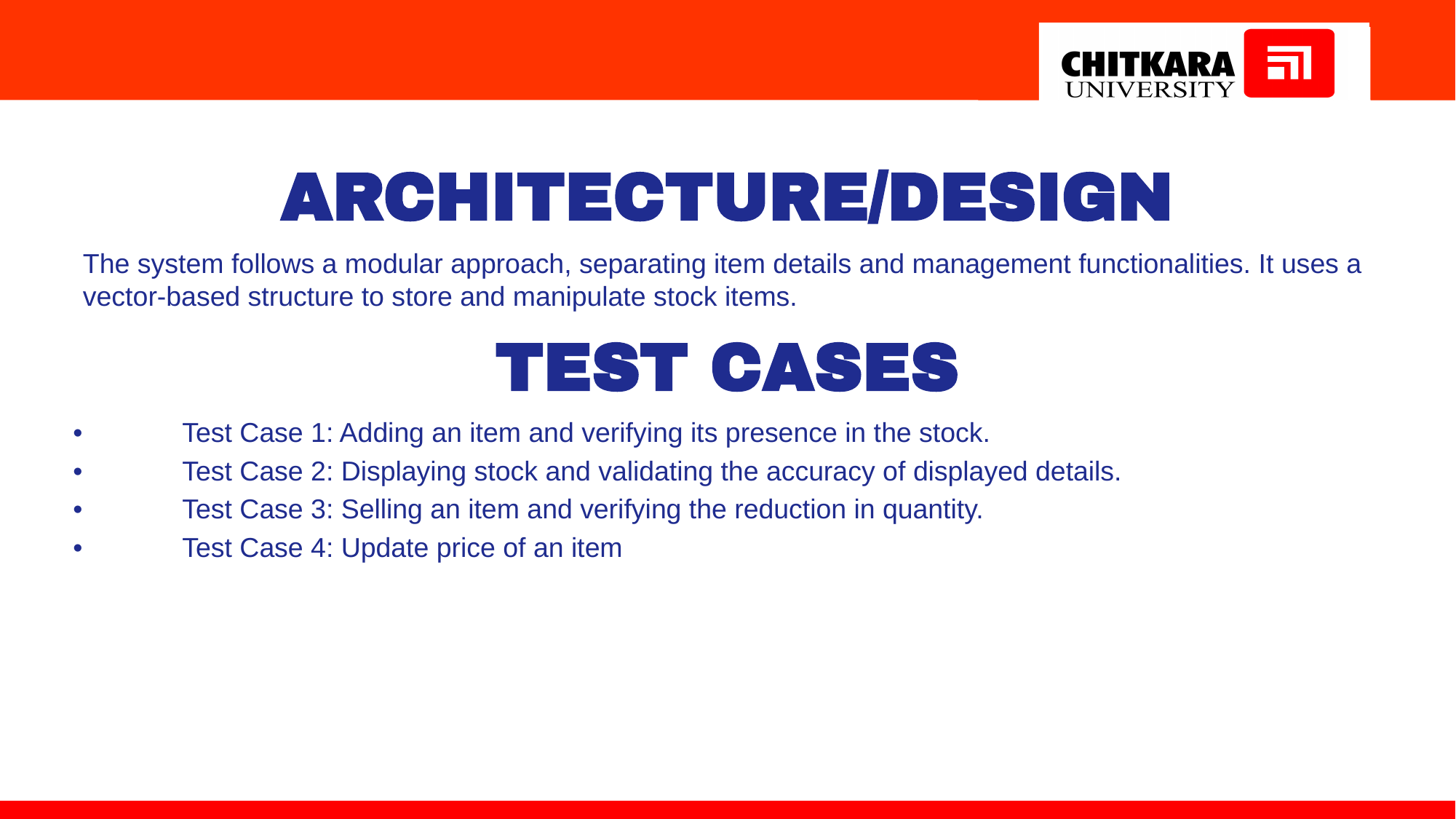

Architecture/Design
The system follows a modular approach, separating item details and management functionalities. It uses a vector-based structure to store and manipulate stock items.
Test cases
•	Test Case 1: Adding an item and verifying its presence in the stock.
•	Test Case 2: Displaying stock and validating the accuracy of displayed details.
•	Test Case 3: Selling an item and verifying the reduction in quantity.
•	Test Case 4: Update price of an item